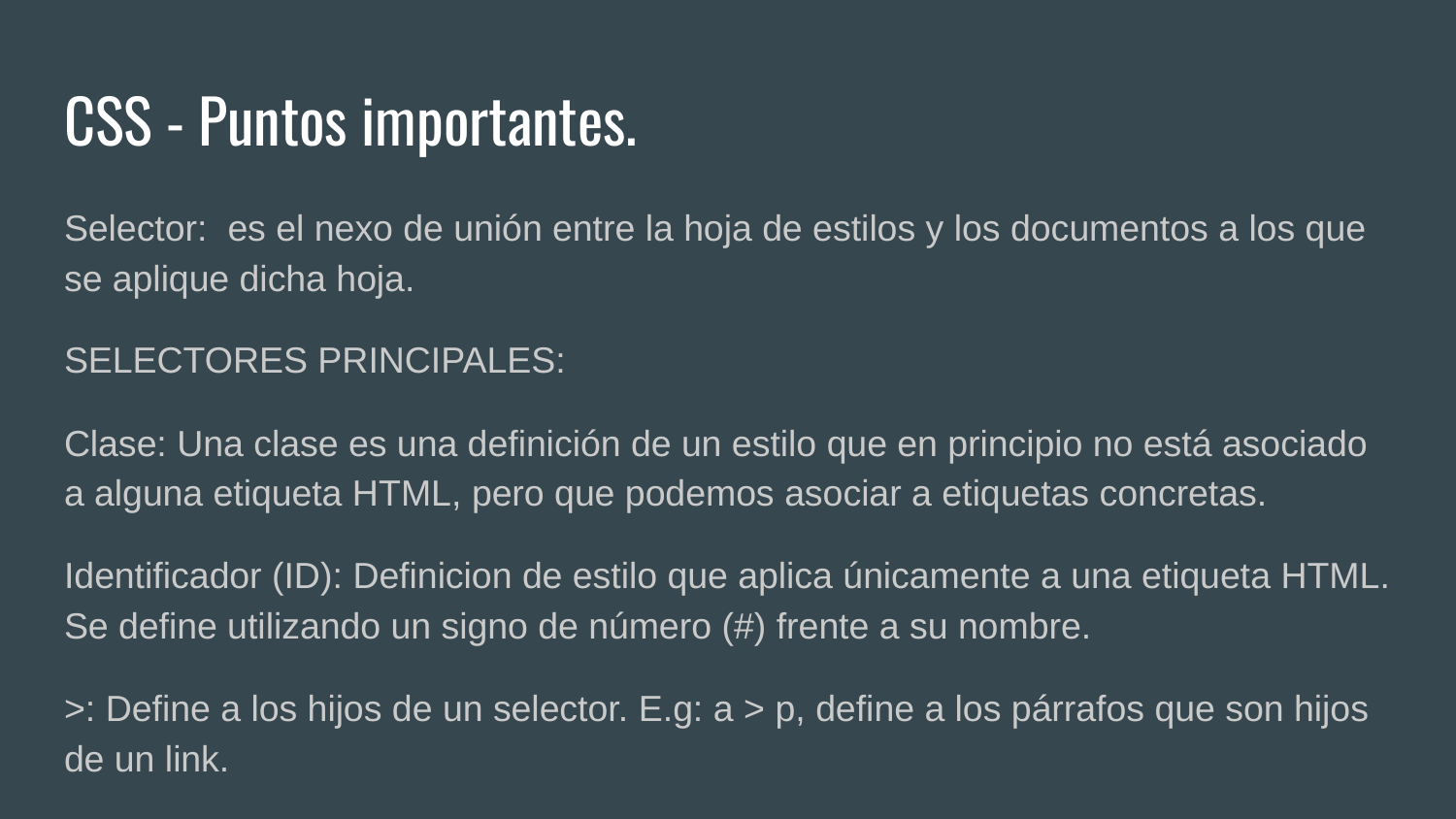

# CSS - Puntos importantes.
Selector:  es el nexo de unión entre la hoja de estilos y los documentos a los que se aplique dicha hoja.
SELECTORES PRINCIPALES:
Clase: Una clase es una definición de un estilo que en principio no está asociado a alguna etiqueta HTML, pero que podemos asociar a etiquetas concretas.
Identificador (ID): Definicion de estilo que aplica únicamente a una etiqueta HTML. Se define utilizando un signo de número (#) frente a su nombre.
>: Define a los hijos de un selector. E.g: a > p, define a los párrafos que son hijos de un link.